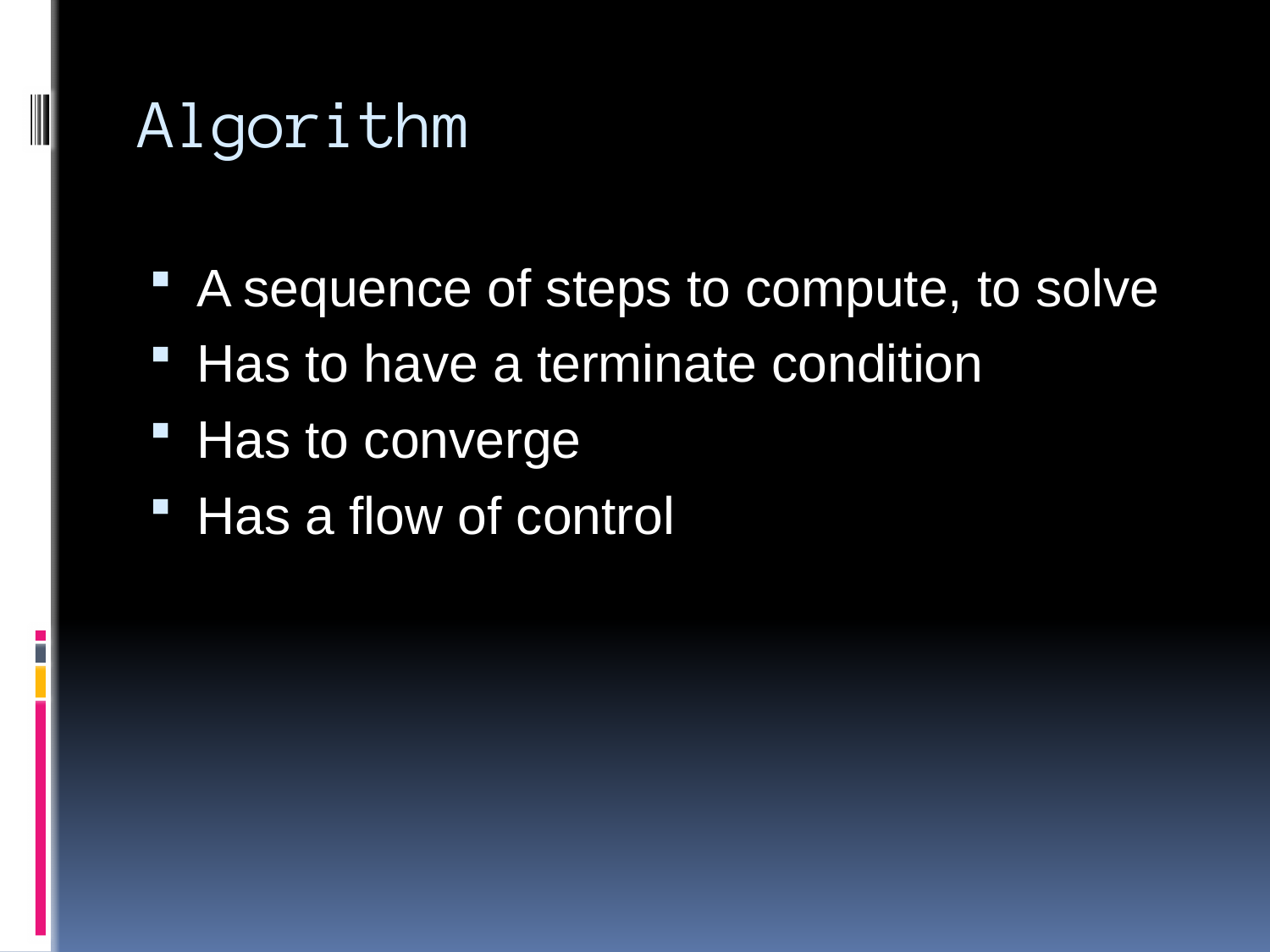

# Algorithm
A sequence of steps to compute, to solve
Has to have a terminate condition
Has to converge
Has a flow of control